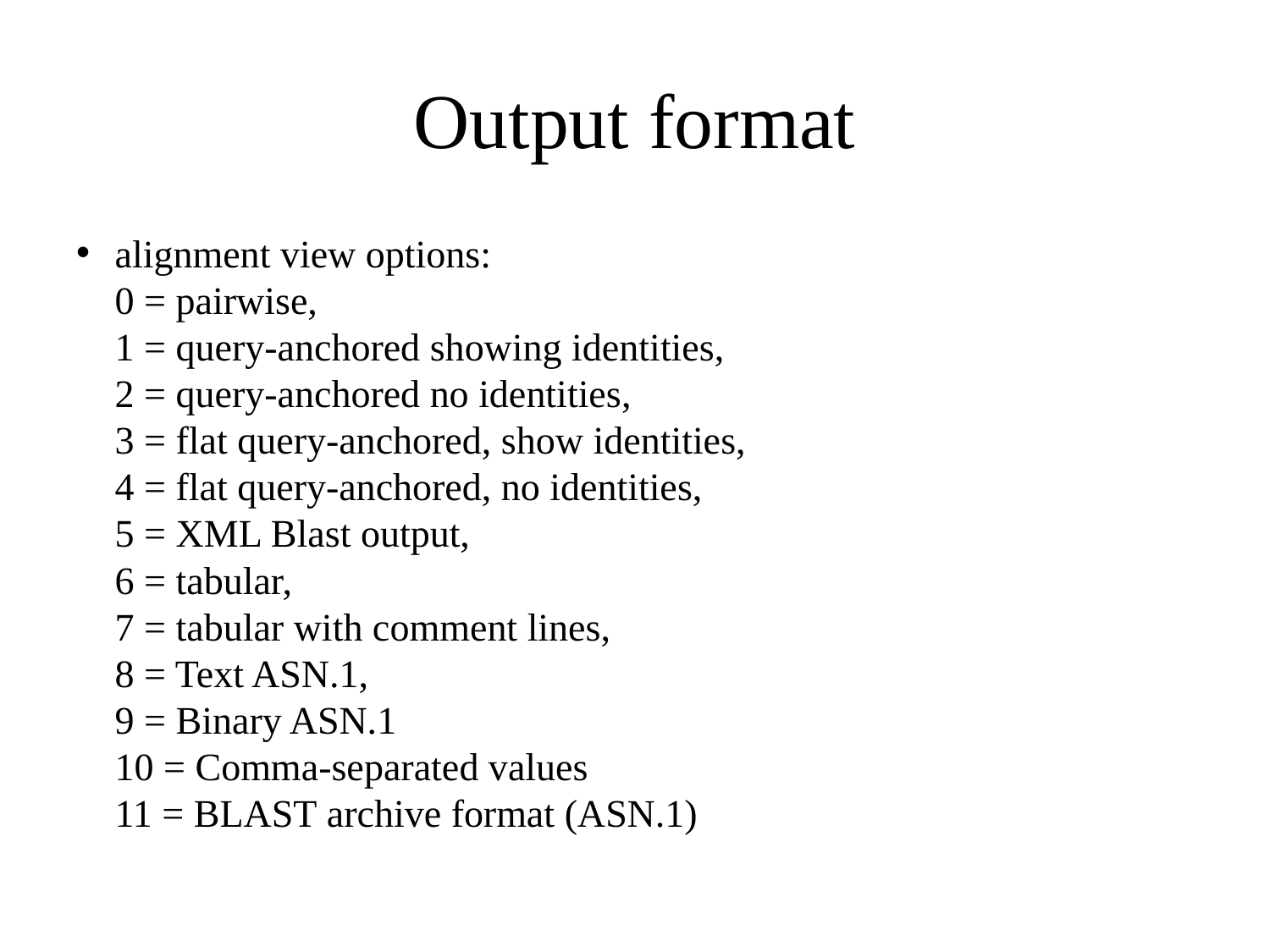

# Output format
alignment view options:
0 = pairwise,
1 = query-anchored showing identities,
2 = query-anchored no identities,
3 = flat query-anchored, show identities,
4 = flat query-anchored, no identities,
5 = XML Blast output,
6 = tabular,
7 = tabular with comment lines,
8 = Text ASN.1,
9 = Binary ASN.1
10 = Comma-separated values
11 = BLAST archive format (ASN.1)